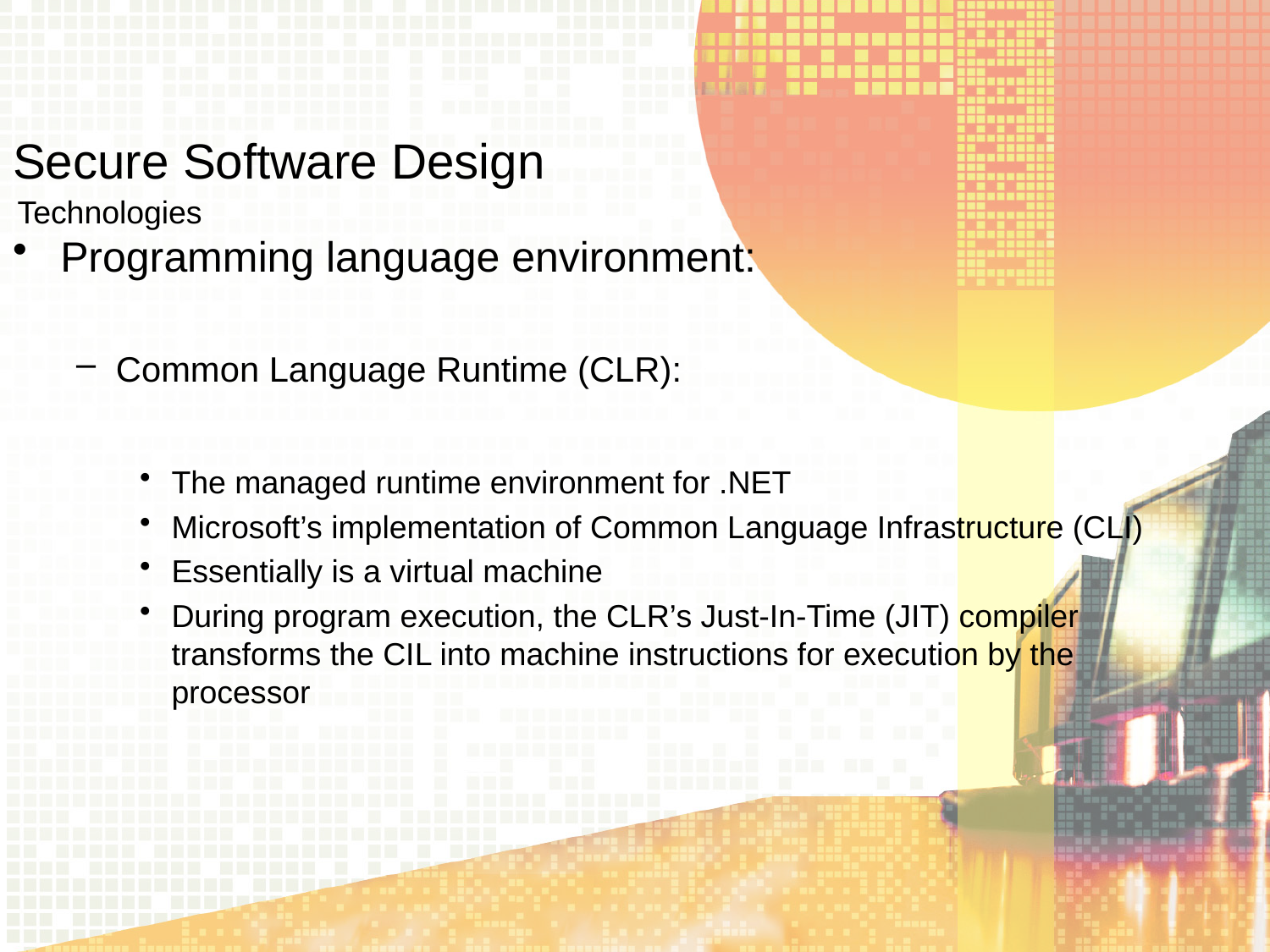

Secure Software Design
Technologies
Programming language environment:

Common Language Runtime (CLR):

The managed runtime environment for .NET
Microsoft’s implementation of Common Language Infrastructure (CLI)
Essentially is a virtual machine
During program execution, the CLR’s Just-In-Time (JIT) compiler transforms the CIL into machine instructions for execution by the processor